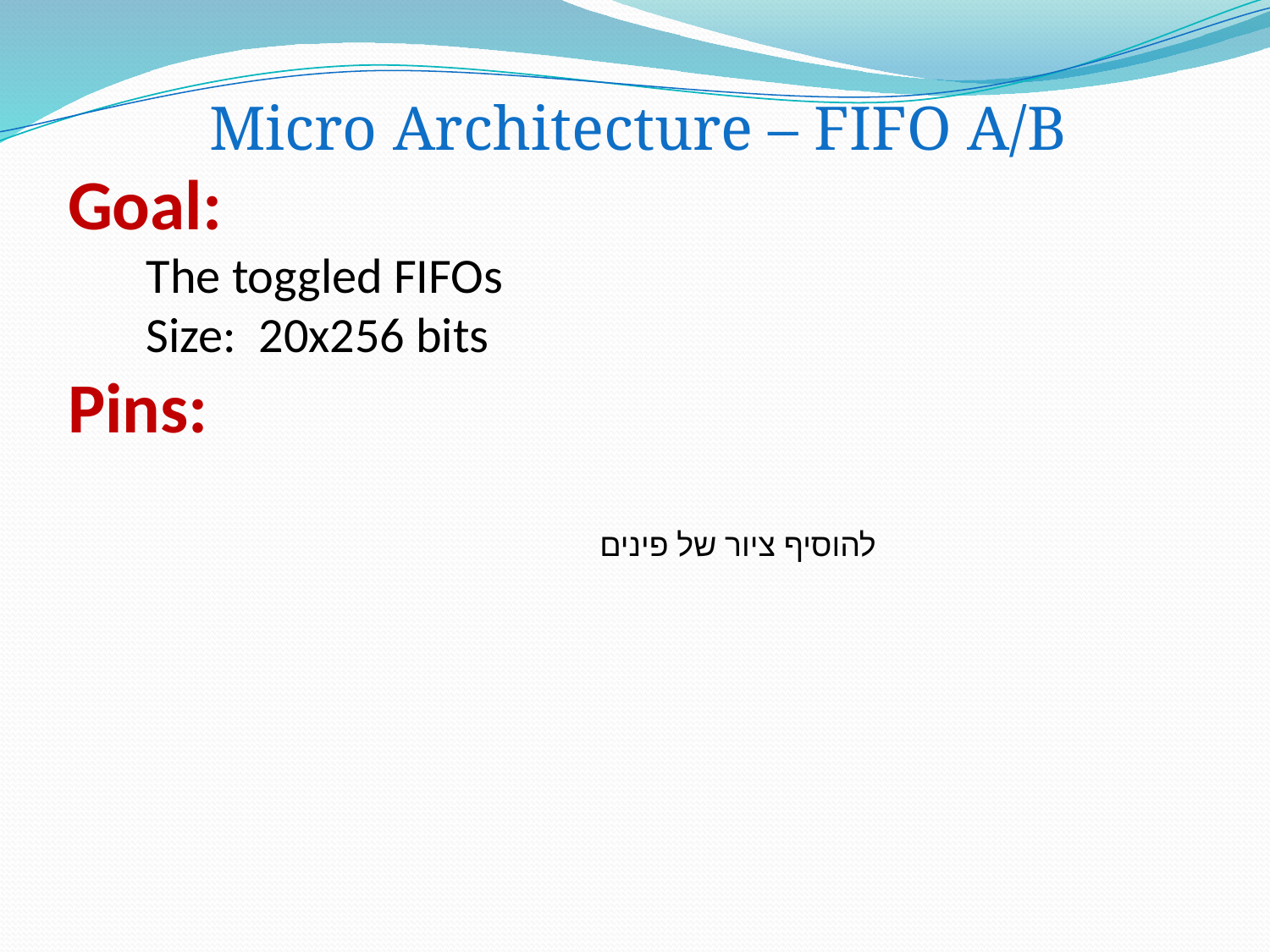

Micro Architecture – FIFO A/B
Goal:
       The toggled FIFOs
       Size:  20x256 bits
Pins:
להוסיף ציור של פינים